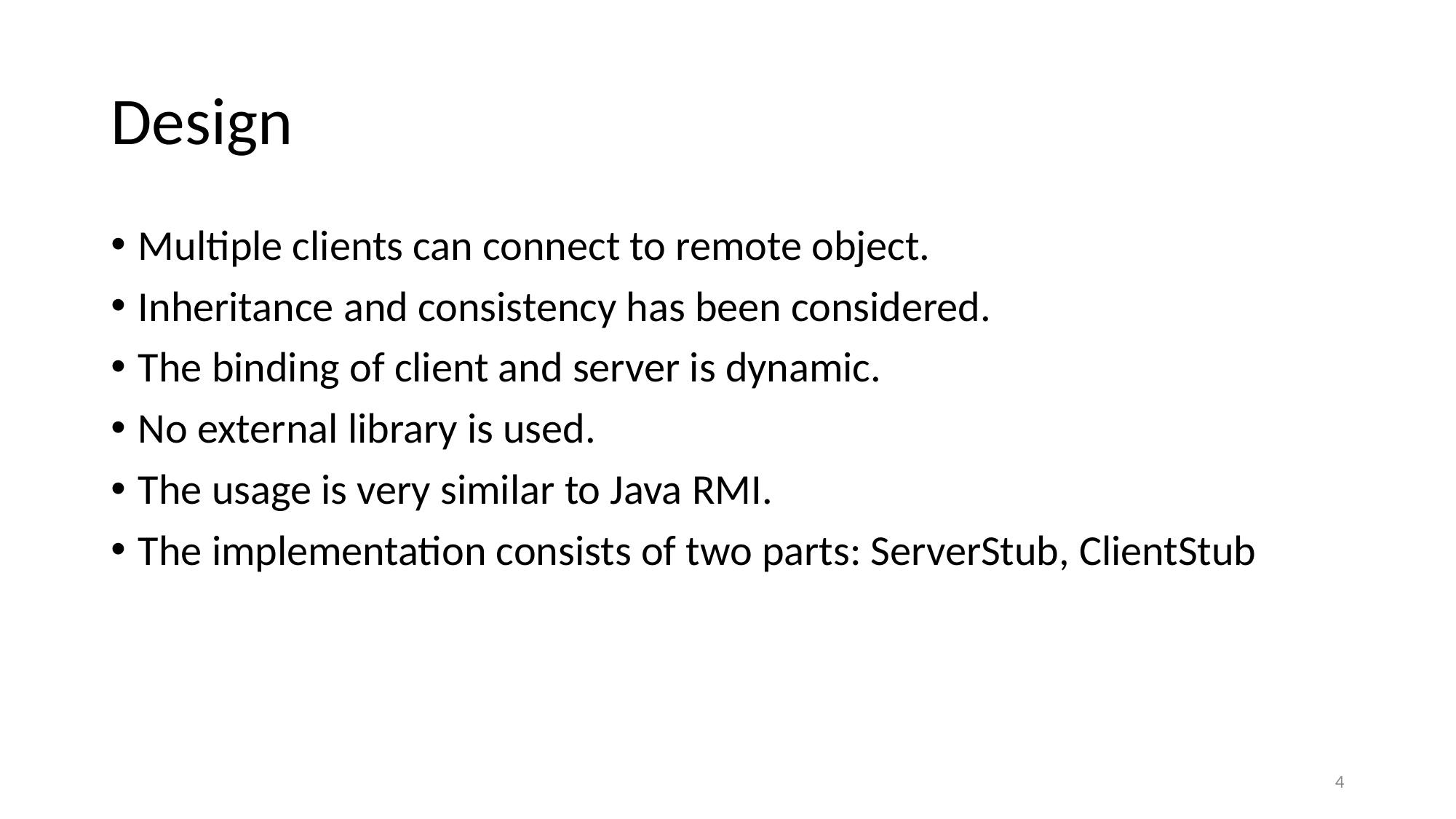

# Design
Multiple clients can connect to remote object.
Inheritance and consistency has been considered.
The binding of client and server is dynamic.
No external library is used.
The usage is very similar to Java RMI.
The implementation consists of two parts: ServerStub, ClientStub

4